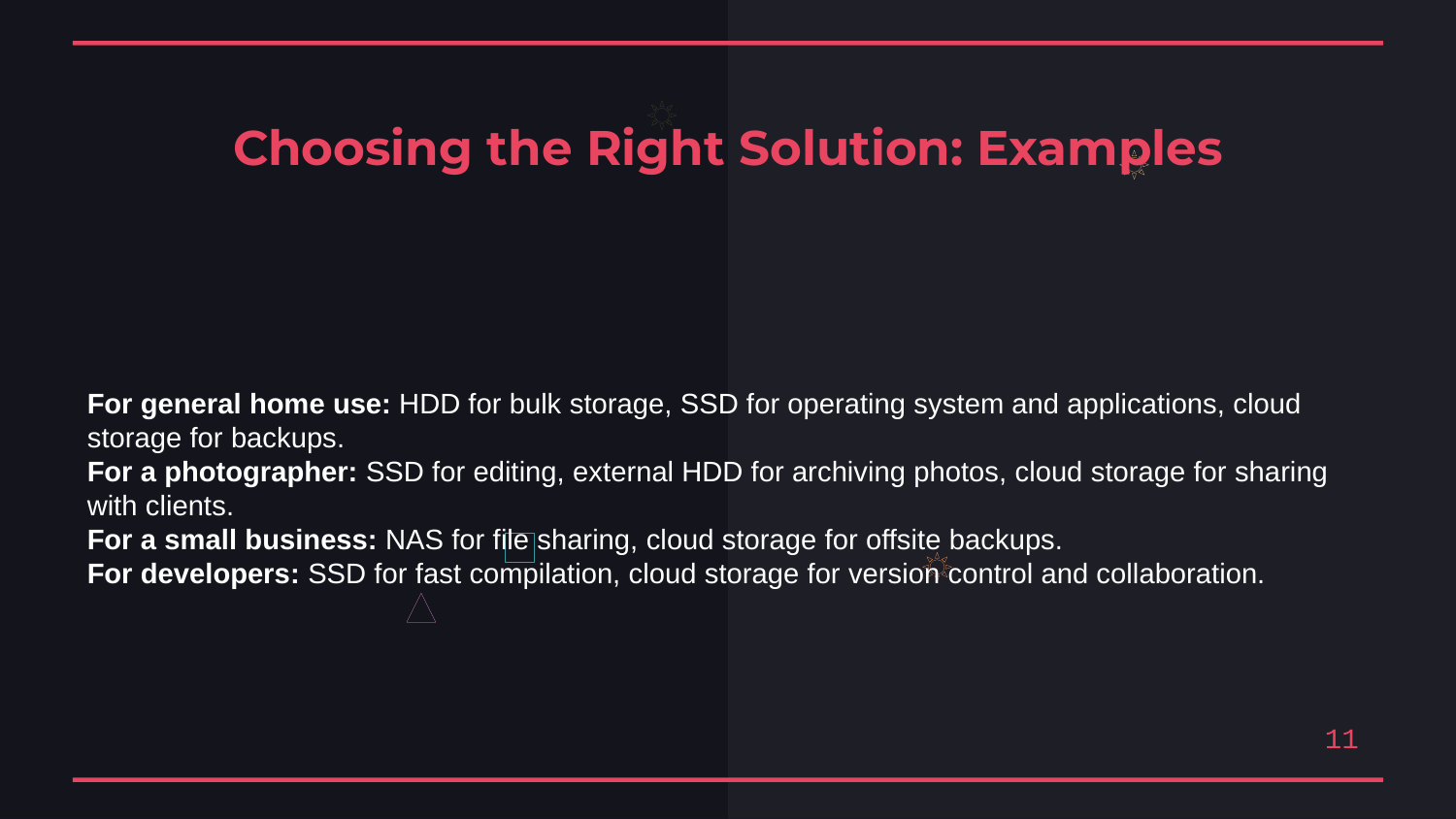

Choosing the Right Solution: Examples

For general home use: HDD for bulk storage, SSD for operating system and applications, cloud storage for backups.
For a photographer: SSD for editing, external HDD for archiving photos, cloud storage for sharing with clients.
For a small business: NAS for file sharing, cloud storage for offsite backups.
For developers: SSD for fast compilation, cloud storage for version control and collaboration.

11